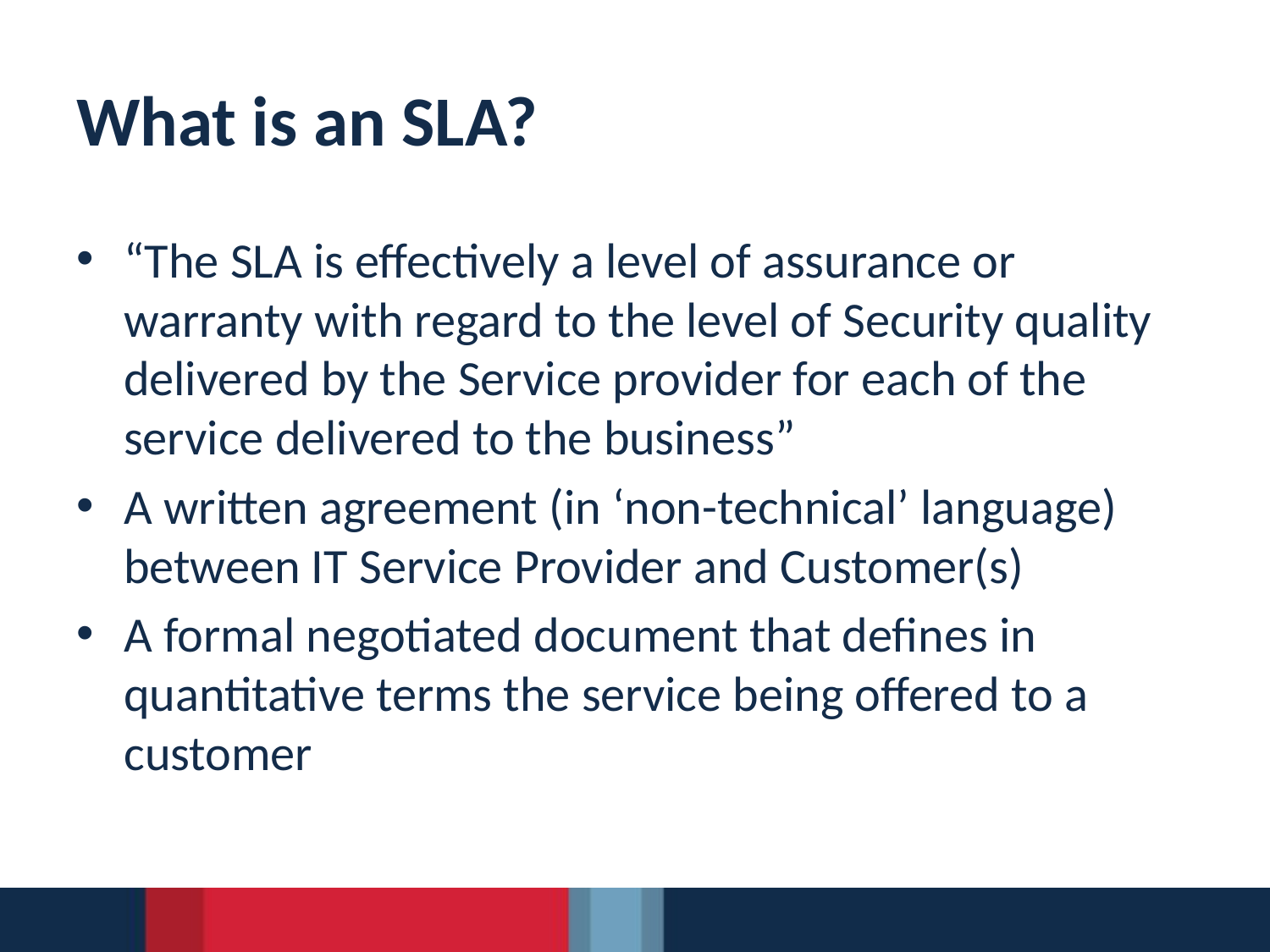

# What is an SLA?
“The SLA is effectively a level of assurance or warranty with regard to the level of Security quality delivered by the Service provider for each of the service delivered to the business”
A written agreement (in ‘non-technical’ language) between IT Service Provider and Customer(s)‏
A formal negotiated document that defines in quantitative terms the service being offered to a customer